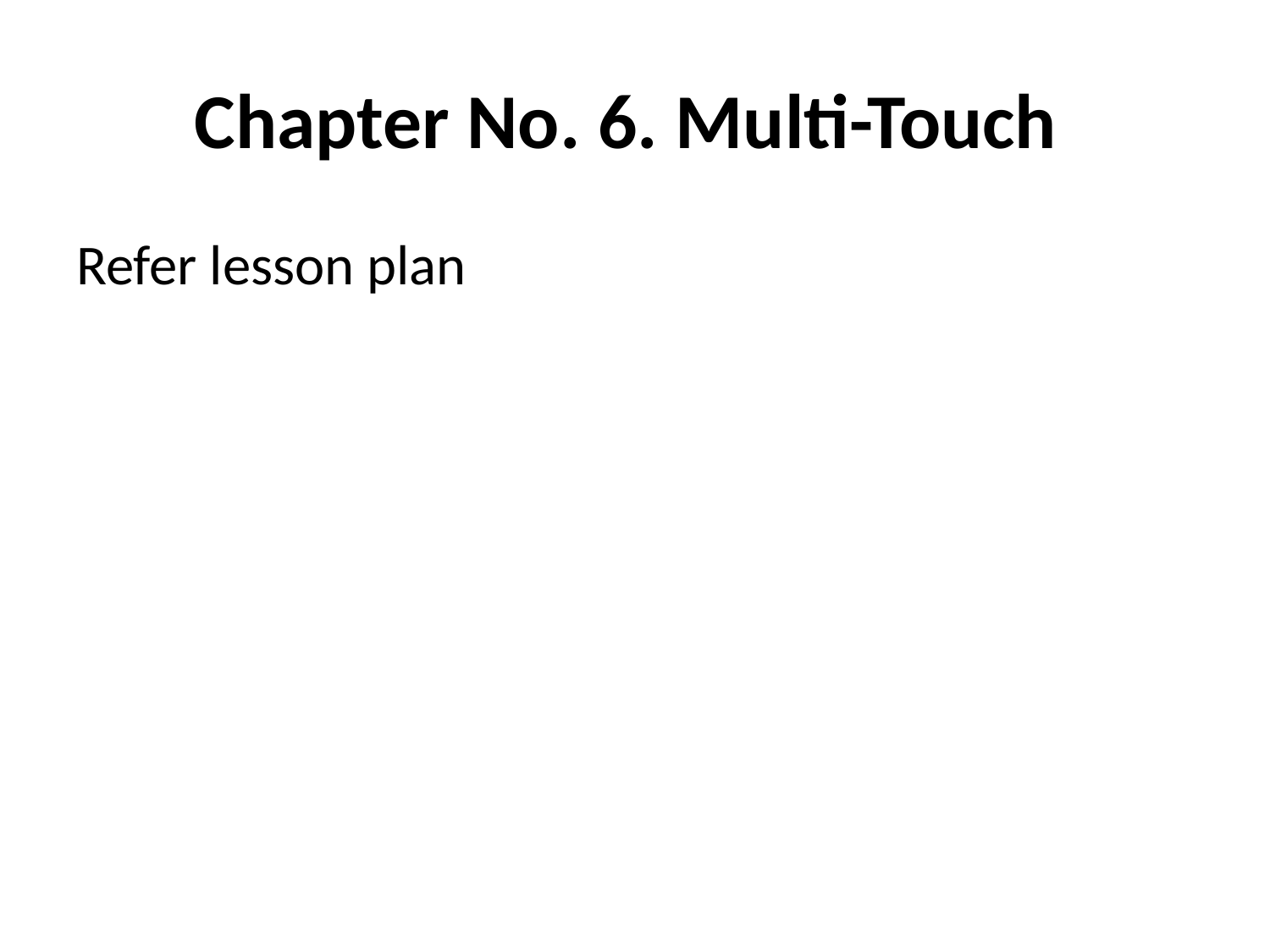

# Chapter No. 6. Multi-Touch
Refer lesson plan